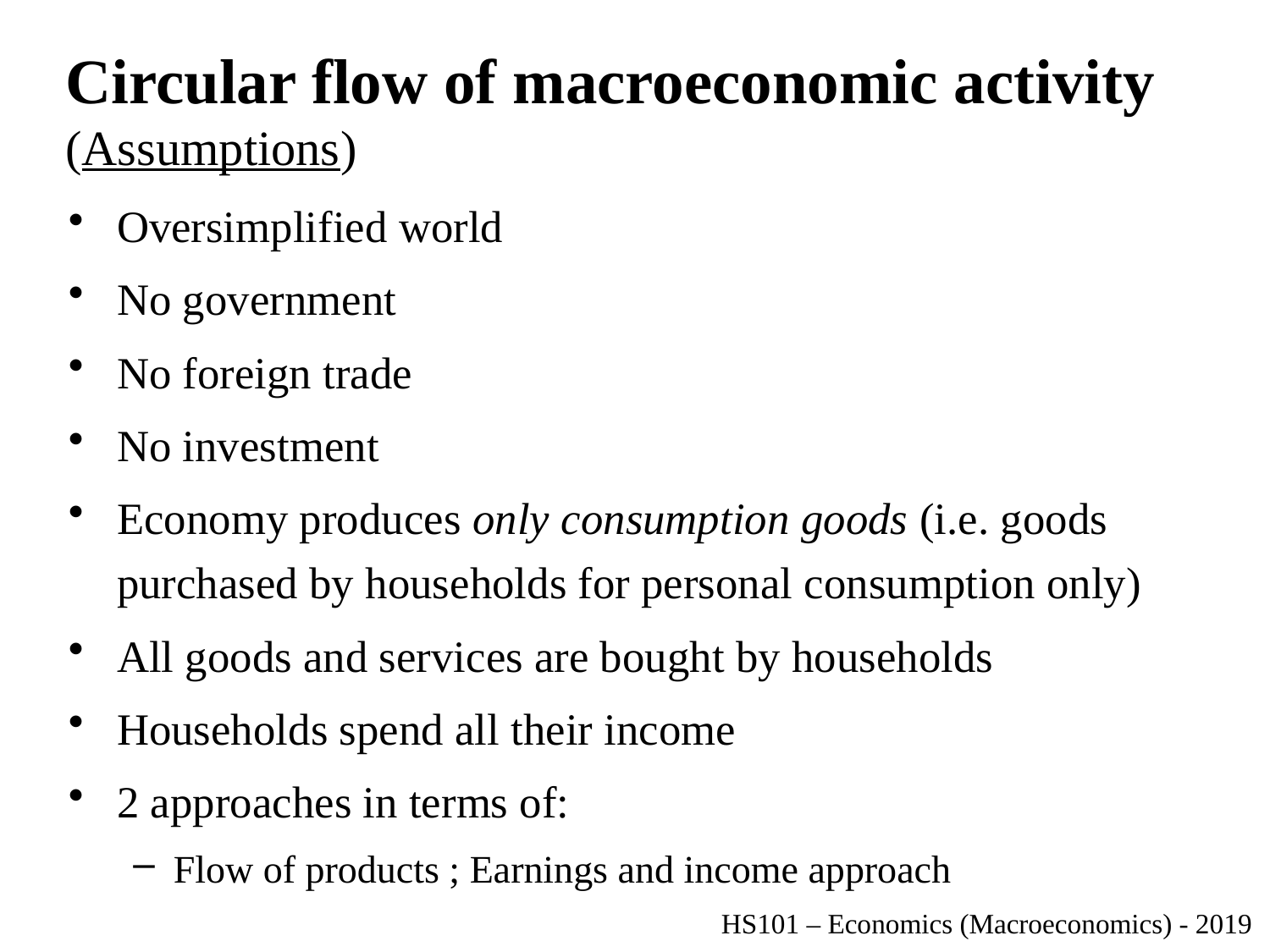

# Circular flow of macroeconomic activity (Assumptions)
Oversimplified world
No government
No foreign trade
No investment
Economy produces only consumption goods (i.e. goods purchased by households for personal consumption only)
All goods and services are bought by households
Households spend all their income
2 approaches in terms of:
Flow of products ; Earnings and income approach
HS101 – Economics (Macroeconomics) - 2019